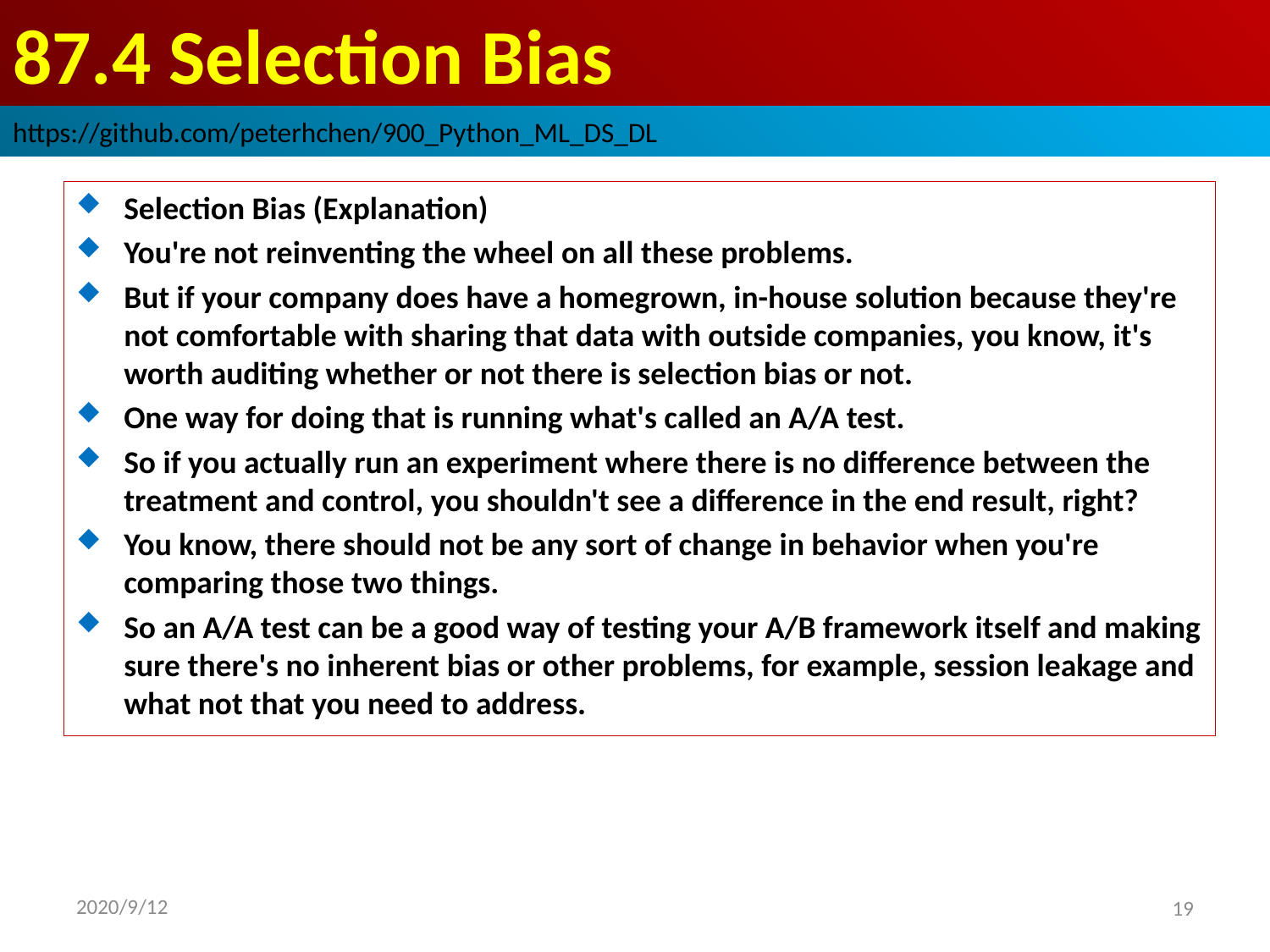

# 87.4 Selection Bias
https://github.com/peterhchen/900_Python_ML_DS_DL
Selection Bias (Explanation)
You're not reinventing the wheel on all these problems.
But if your company does have a homegrown, in-house solution because they're not comfortable with sharing that data with outside companies, you know, it's worth auditing whether or not there is selection bias or not.
One way for doing that is running what's called an A/A test.
So if you actually run an experiment where there is no difference between the treatment and control, you shouldn't see a difference in the end result, right?
You know, there should not be any sort of change in behavior when you're comparing those two things.
So an A/A test can be a good way of testing your A/B framework itself and making sure there's no inherent bias or other problems, for example, session leakage and what not that you need to address.
2020/9/12
19